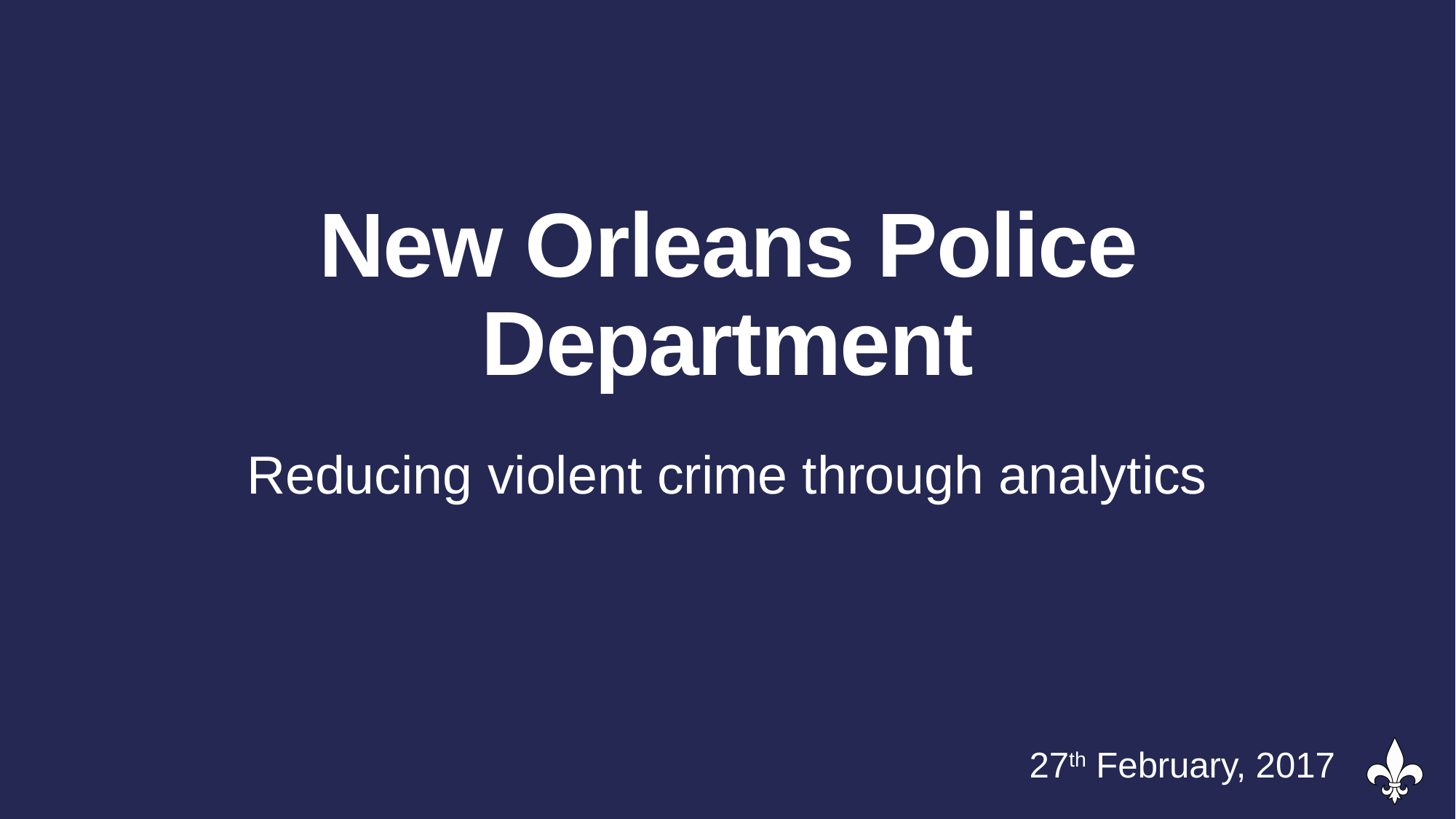

# New Orleans Police Department
Reducing violent crime through analytics
27th February, 2017